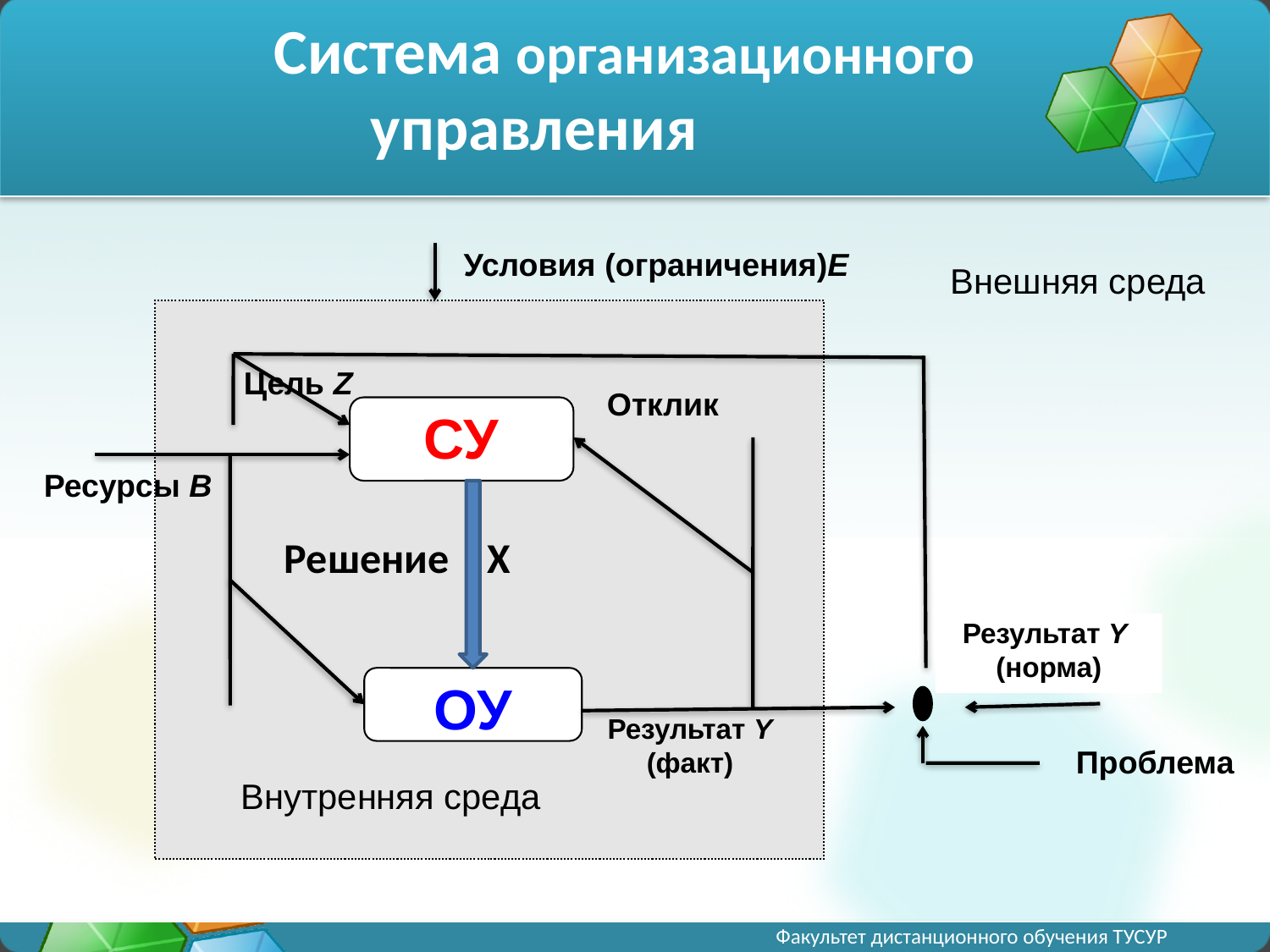

# Система организационного управления

Условия (ограничения)E
Внешняя среда

Цель Z
Отклик
СУ

Ресурсы В
Результат Y
(норма)
ОУ

Результат Y
(факт)
 Проблема

Внутренняя среда

Решение    Х